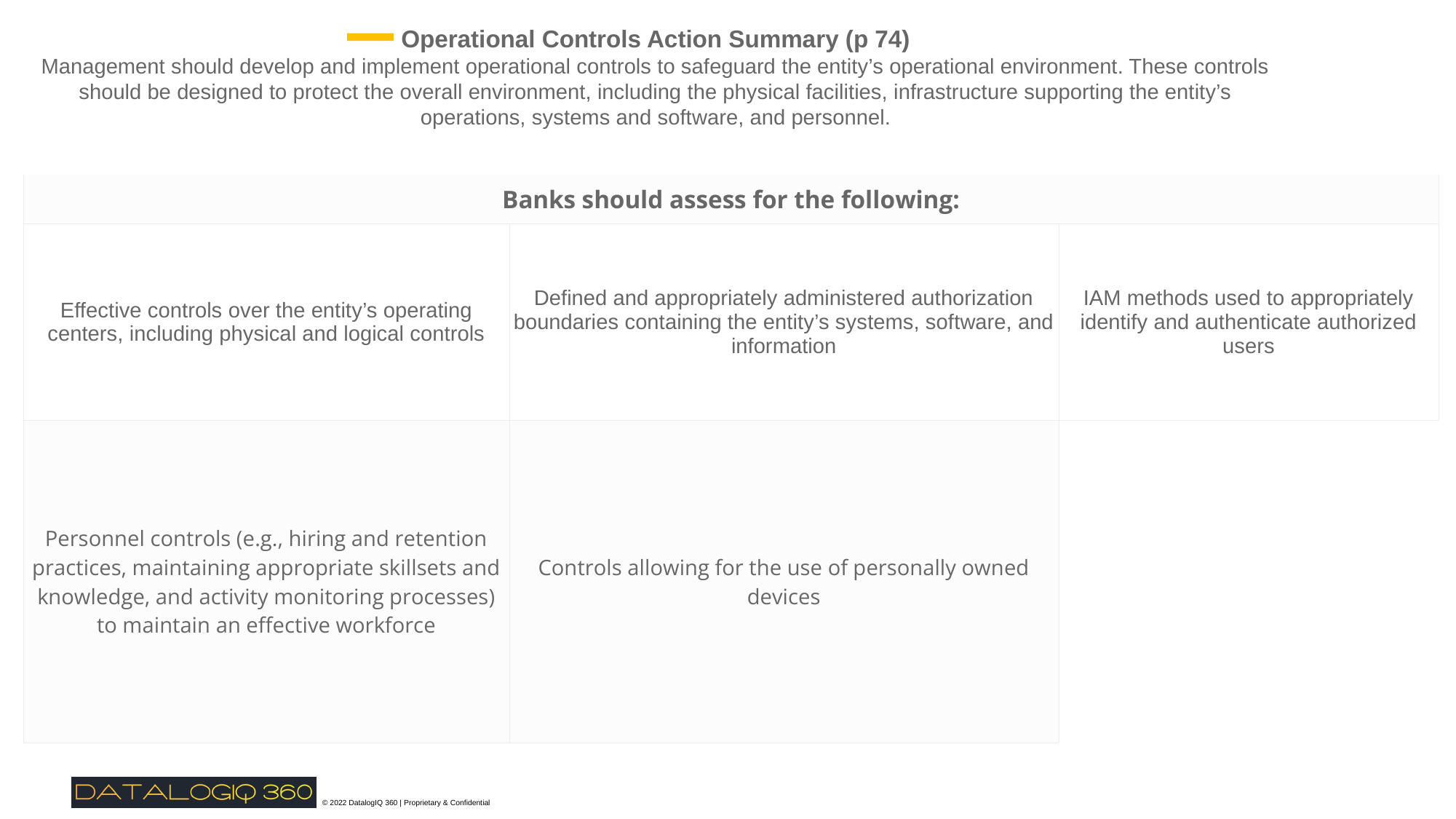

Operational Controls Action Summary (p 74)
Management should develop and implement operational controls to safeguard the entity’s operational environment. These controls should be designed to protect the overall environment, including the physical facilities, infrastructure supporting the entity’s operations, systems and software, and personnel.

| Banks should assess for the following: |  |  |
| --- | --- | --- |
| Effective controls over the entity’s operating centers, including physical and logical controls | Defined and appropriately administered authorization boundaries containing the entity’s systems, software, and information | IAM methods used to appropriately identify and authenticate authorized users |
| Personnel controls (e.g., hiring and retention practices, maintaining appropriate skillsets and knowledge, and activity monitoring processes) to maintain an effective workforce | Controls allowing for the use of personally owned devices |  |